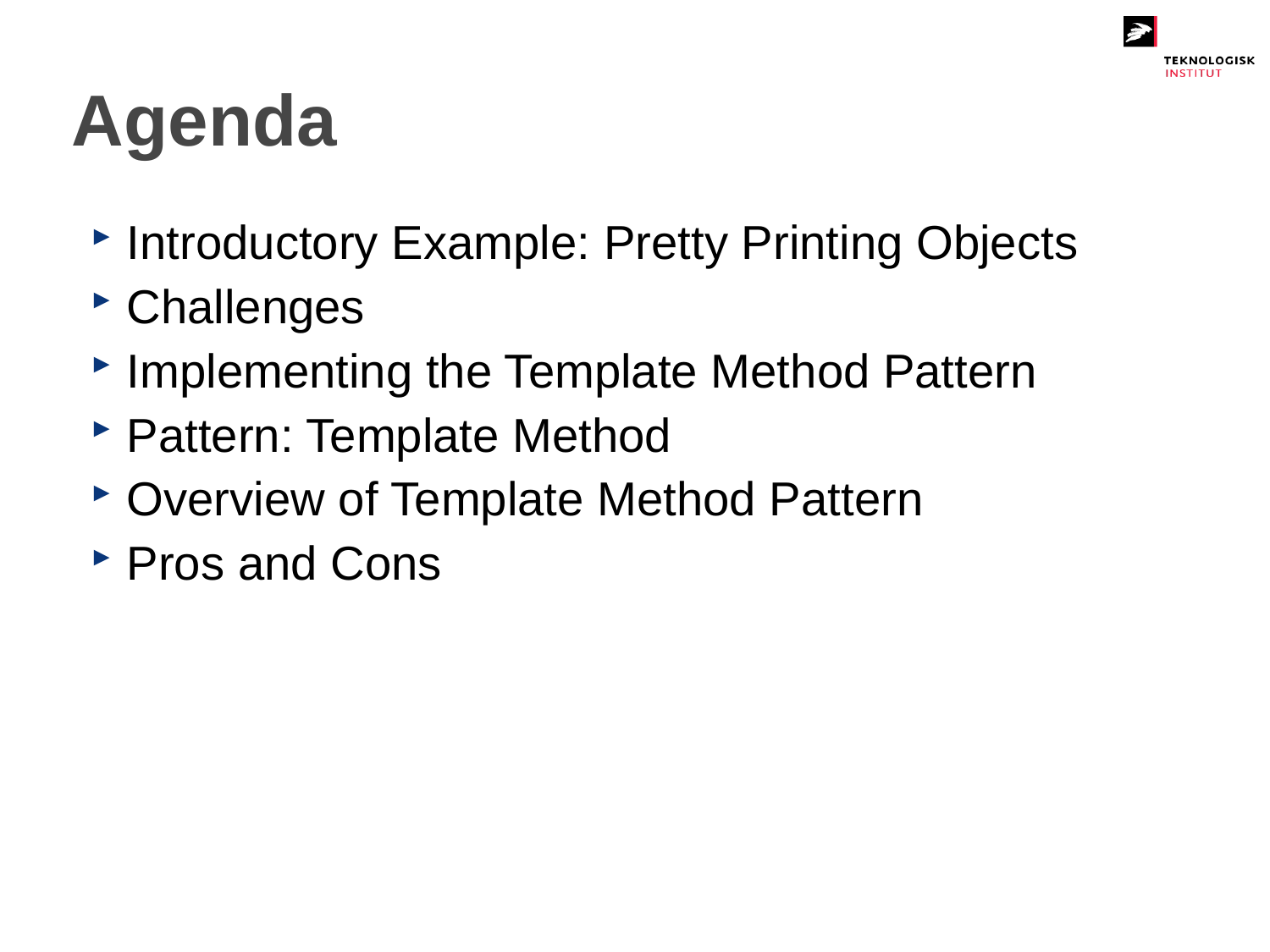

# Agenda
Introductory Example: Pretty Printing Objects
Challenges
Implementing the Template Method Pattern
Pattern: Template Method
Overview of Template Method Pattern
Pros and Cons